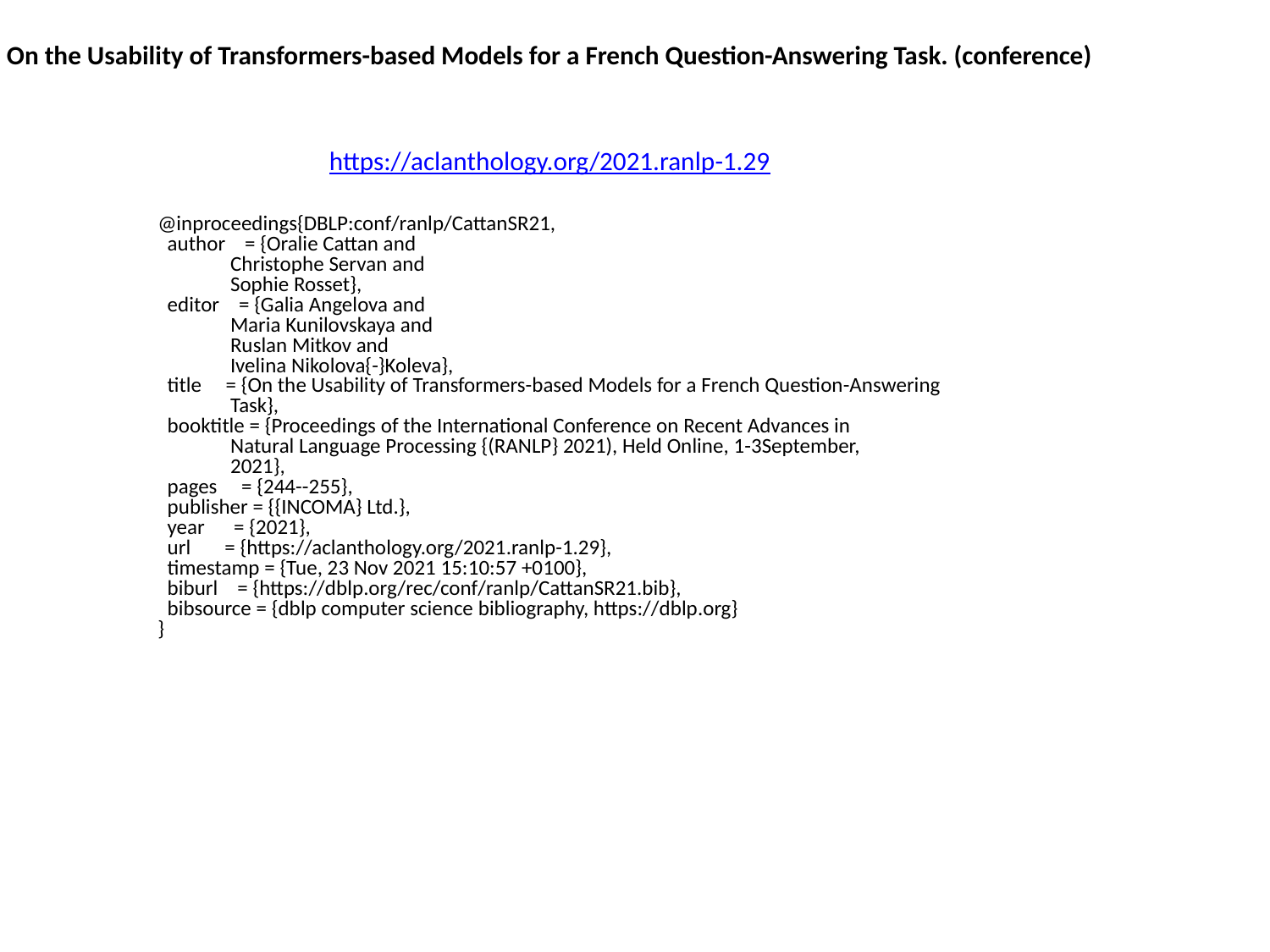

On the Usability of Transformers-based Models for a French Question-Answering Task. (conference)

https://aclanthology.org/2021.ranlp-1.29

@inproceedings{DBLP:conf/ranlp/CattanSR21,
  author    = {Oralie Cattan and
               Christophe Servan and
               Sophie Rosset},
  editor    = {Galia Angelova and
               Maria Kunilovskaya and
               Ruslan Mitkov and
               Ivelina Nikolova{-}Koleva},
  title     = {On the Usability of Transformers-based Models for a French Question-Answering
               Task},
  booktitle = {Proceedings of the International Conference on Recent Advances in
               Natural Language Processing {(RANLP} 2021), Held Online, 1-3September,
               2021},
  pages     = {244--255},
  publisher = {{INCOMA} Ltd.},
  year      = {2021},
  url       = {https://aclanthology.org/2021.ranlp-1.29},
  timestamp = {Tue, 23 Nov 2021 15:10:57 +0100},
  biburl    = {https://dblp.org/rec/conf/ranlp/CattanSR21.bib},
  bibsource = {dblp computer science bibliography, https://dblp.org}
}